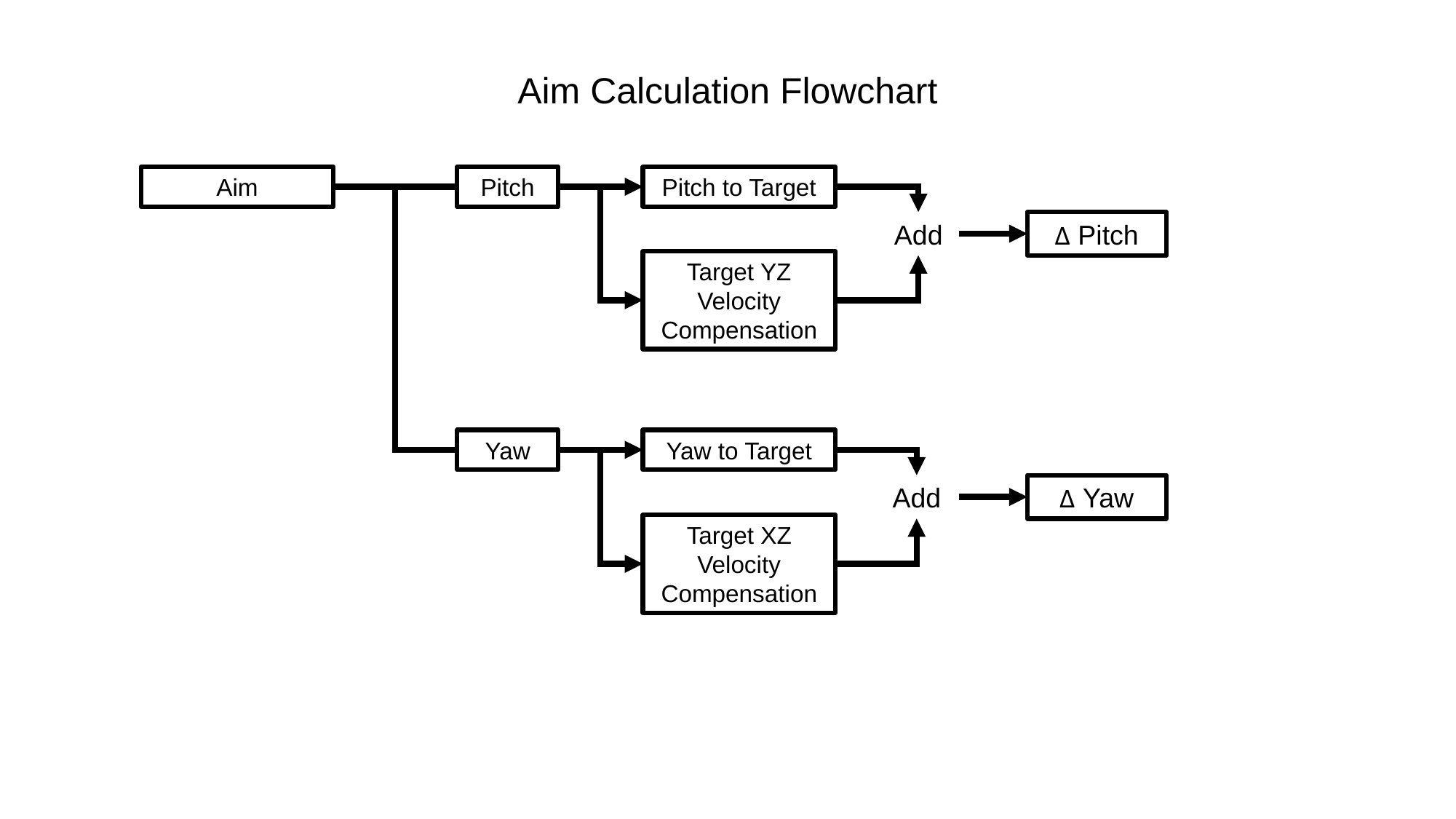

Aim Calculation Flowchart
Aim
Pitch to Target
Pitch
Add
Δ Pitch
Target YZ Velocity Compensation
Yaw
Yaw to Target
Add
Δ Yaw
Target XZ Velocity Compensation